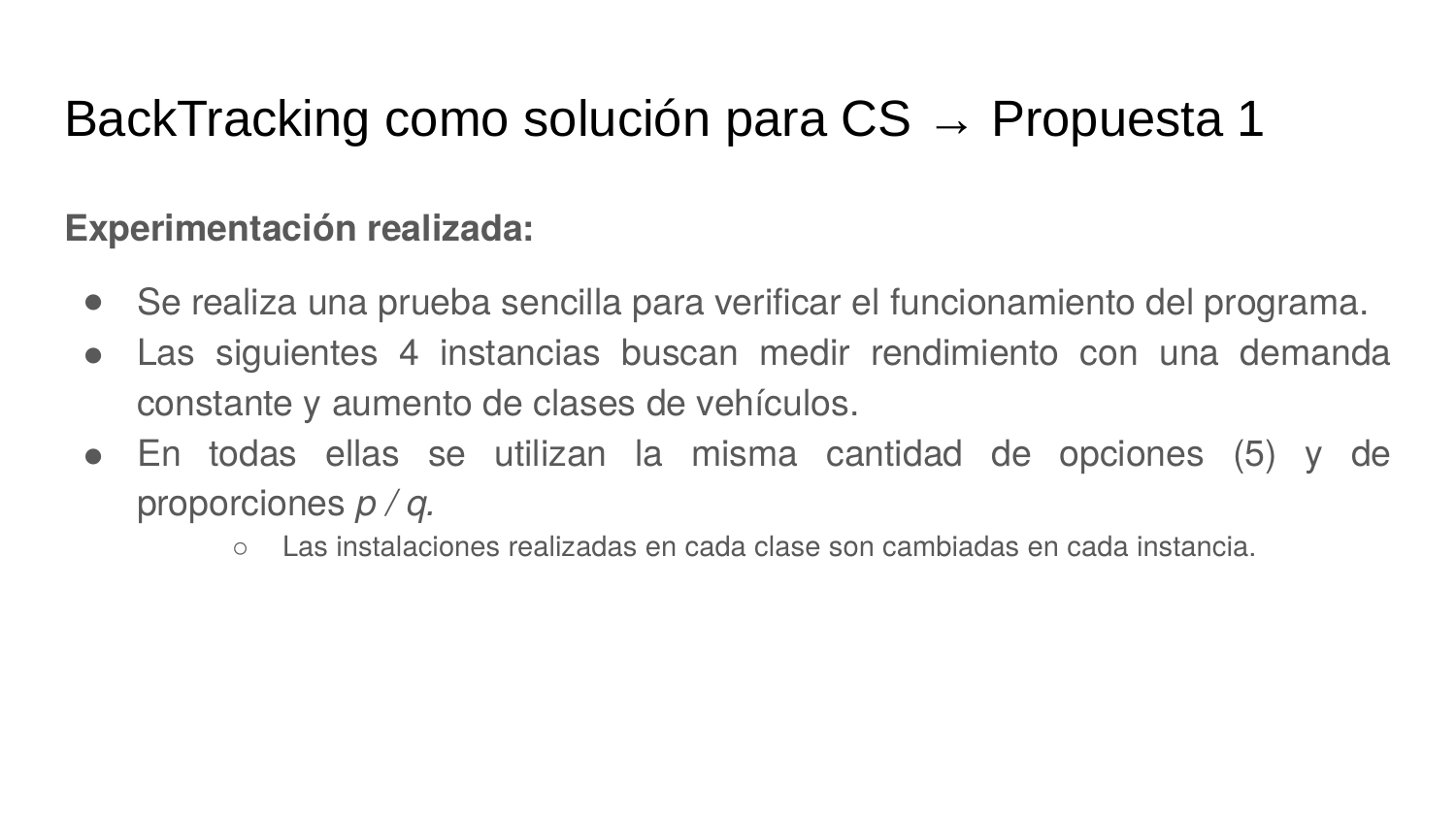

# BackTracking como solución para CS → Propuesta 1

Experimentación realizada:
Se realiza una prueba sencilla para verificar el funcionamiento del programa.
Las siguientes 4 instancias buscan medir rendimiento con una demanda constante y aumento de clases de vehículos.
En todas ellas se utilizan la misma cantidad de opciones (5) y de proporciones p / q.
Las instalaciones realizadas en cada clase son cambiadas en cada instancia.